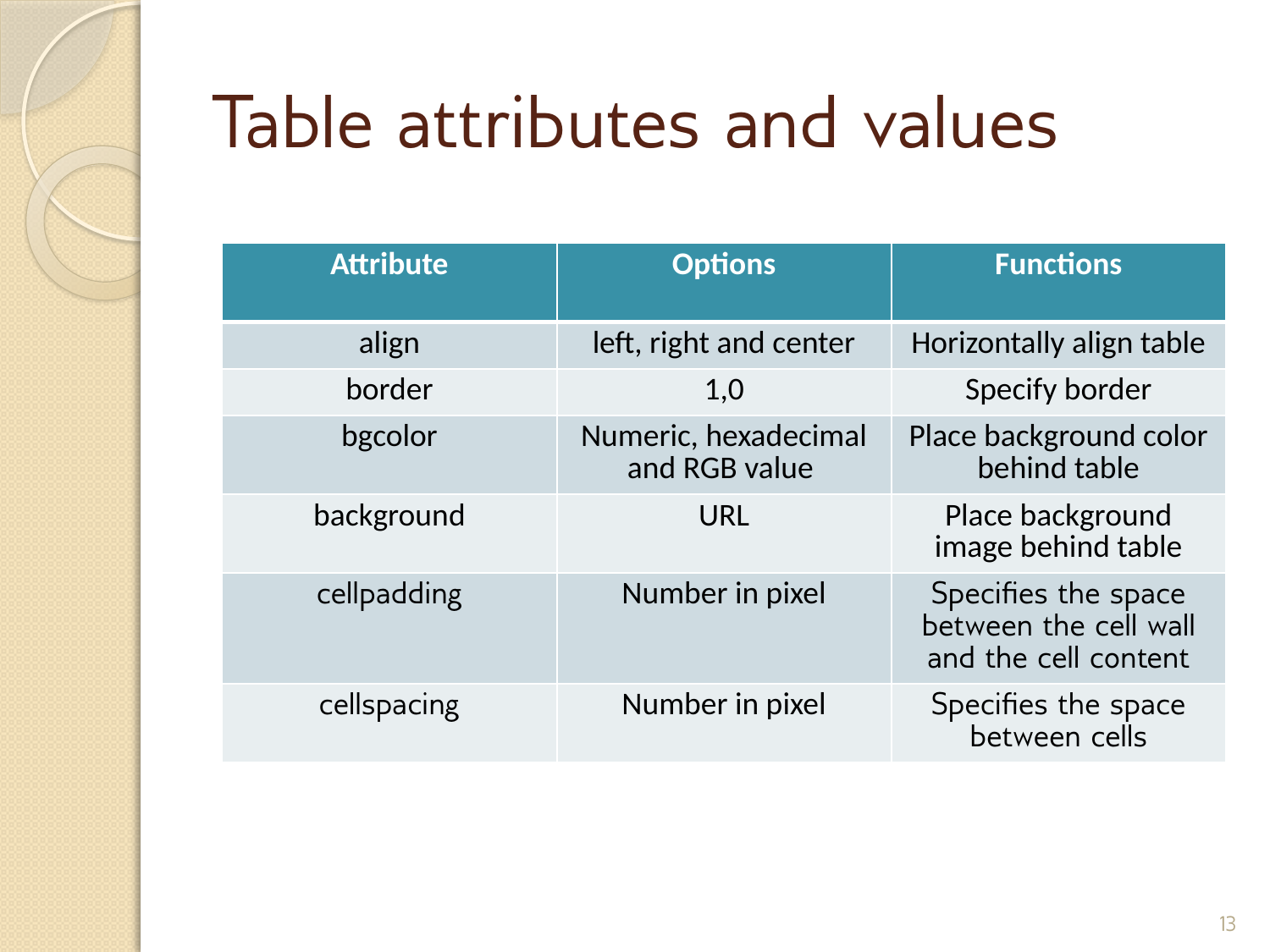

# Table attributes and values
| Attribute | Options | Functions |
| --- | --- | --- |
| align | left, right and center | Horizontally align table |
| border | 1,0 | Specify border |
| bgcolor | Numeric, hexadecimal and RGB value | Place background color behind table |
| background | URL | Place background image behind table |
| cellpadding | Number in pixel | Specifies the space between the cell wall and the cell content |
| cellspacing | Number in pixel | Specifies the space between cells |
13